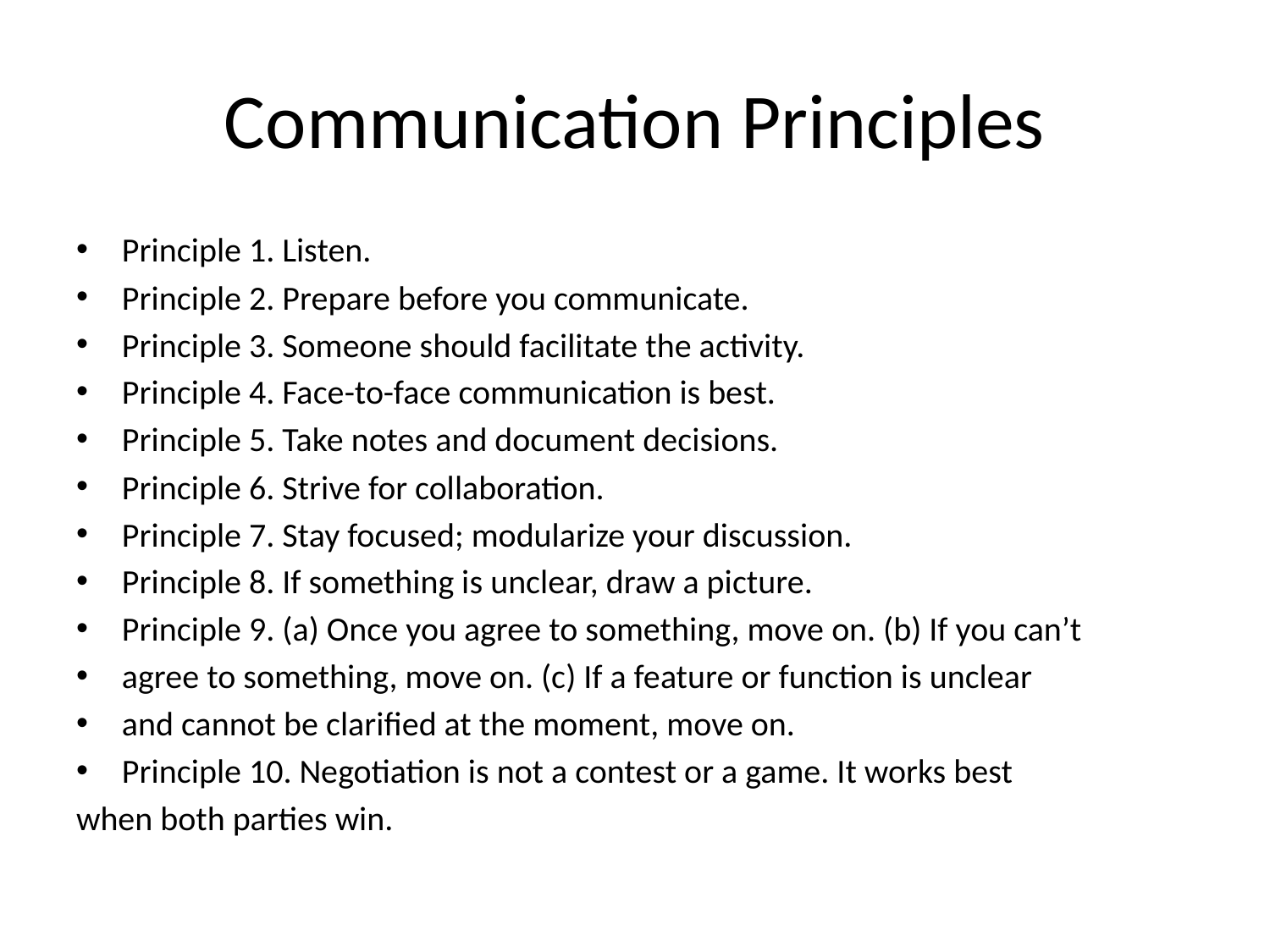

# Communication Principles
Principle 1. Listen.
Principle 2. Prepare before you communicate.
Principle 3. Someone should facilitate the activity.
Principle 4. Face-to-face communication is best.
Principle 5. Take notes and document decisions.
Principle 6. Strive for collaboration.
Principle 7. Stay focused; modularize your discussion.
Principle 8. If something is unclear, draw a picture.
Principle 9. (a) Once you agree to something, move on. (b) If you can’t
agree to something, move on. (c) If a feature or function is unclear
and cannot be clarified at the moment, move on.
Principle 10. Negotiation is not a contest or a game. It works best
when both parties win.